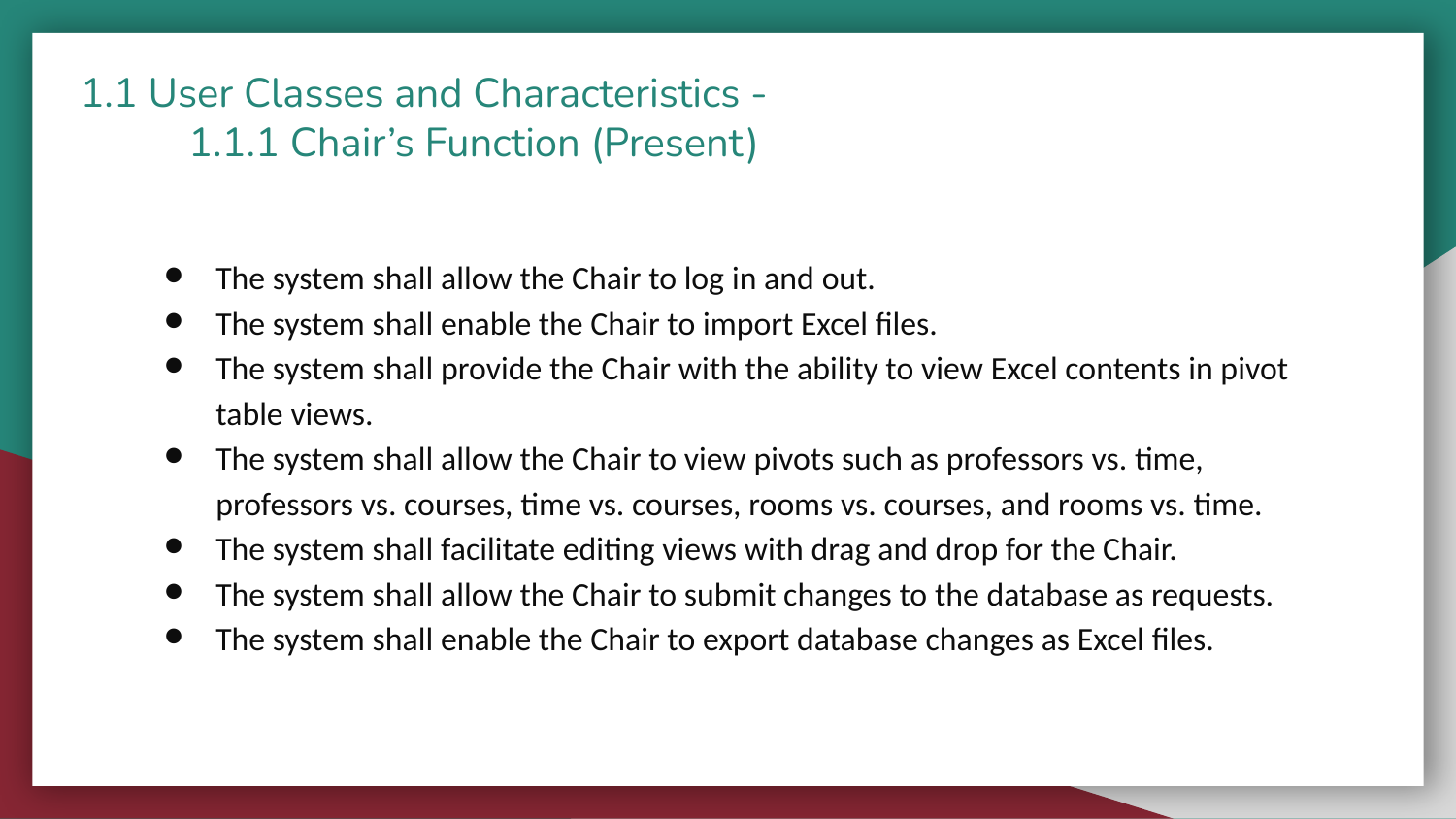

# 1.1 User Classes and Characteristics -
1.1.1 Chair’s Function (Present)
The system shall allow the Chair to log in and out.
The system shall enable the Chair to import Excel files.
The system shall provide the Chair with the ability to view Excel contents in pivot table views.
The system shall allow the Chair to view pivots such as professors vs. time, professors vs. courses, time vs. courses, rooms vs. courses, and rooms vs. time.
The system shall facilitate editing views with drag and drop for the Chair.
The system shall allow the Chair to submit changes to the database as requests.
The system shall enable the Chair to export database changes as Excel files.